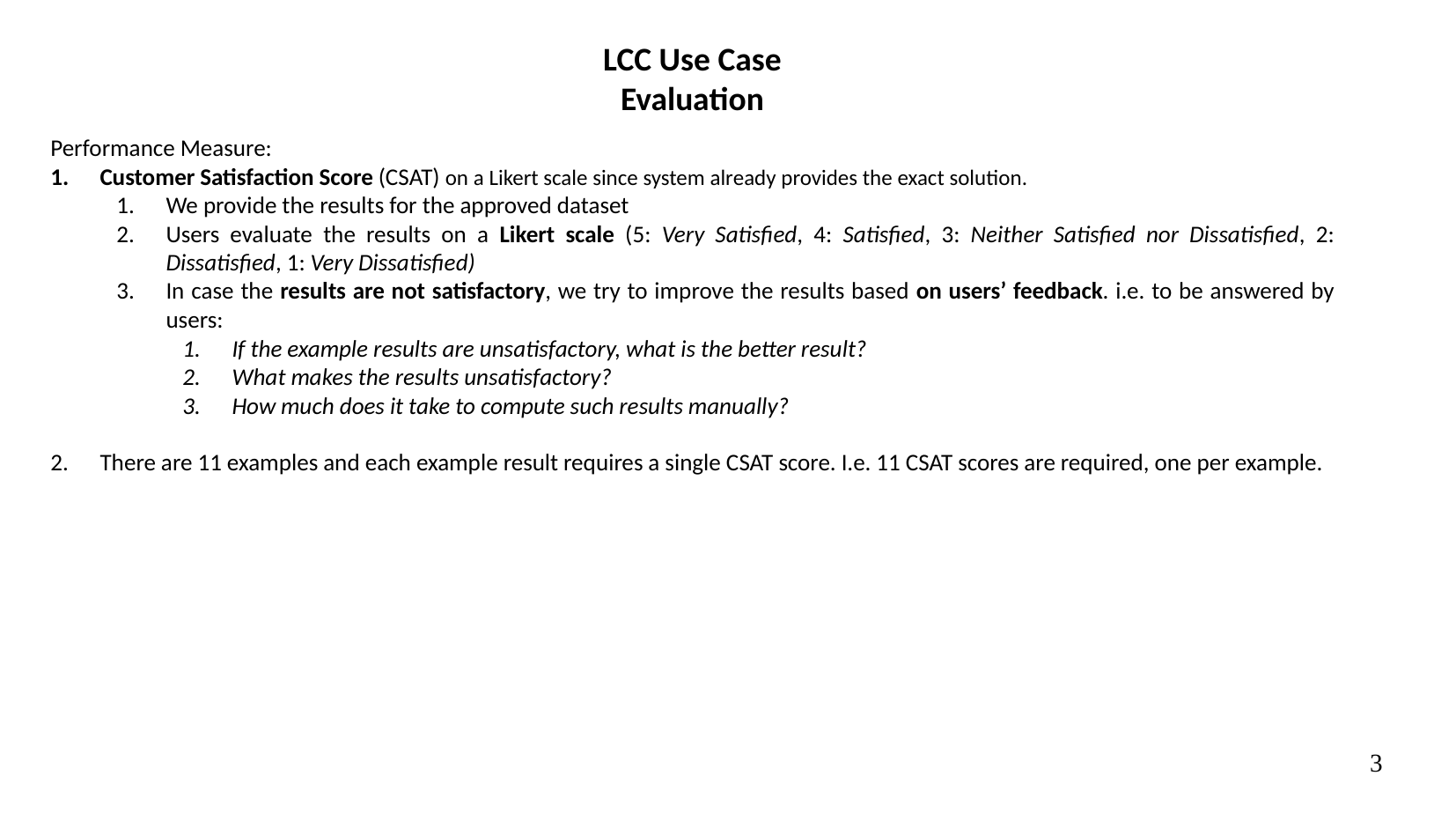

LCC Use Case
Evaluation
Performance Measure:
Customer Satisfaction Score (CSAT) on a Likert scale since system already provides the exact solution.
We provide the results for the approved dataset
Users evaluate the results on a Likert scale (5: Very Satisfied, 4: Satisfied, 3: Neither Satisfied nor Dissatisfied, 2: Dissatisfied, 1: Very Dissatisfied)
In case the results are not satisfactory, we try to improve the results based on users’ feedback. i.e. to be answered by users:
If the example results are unsatisfactory, what is the better result?
What makes the results unsatisfactory?
How much does it take to compute such results manually?

There are 11 examples and each example result requires a single CSAT score. I.e. 11 CSAT scores are required, one per example.
3